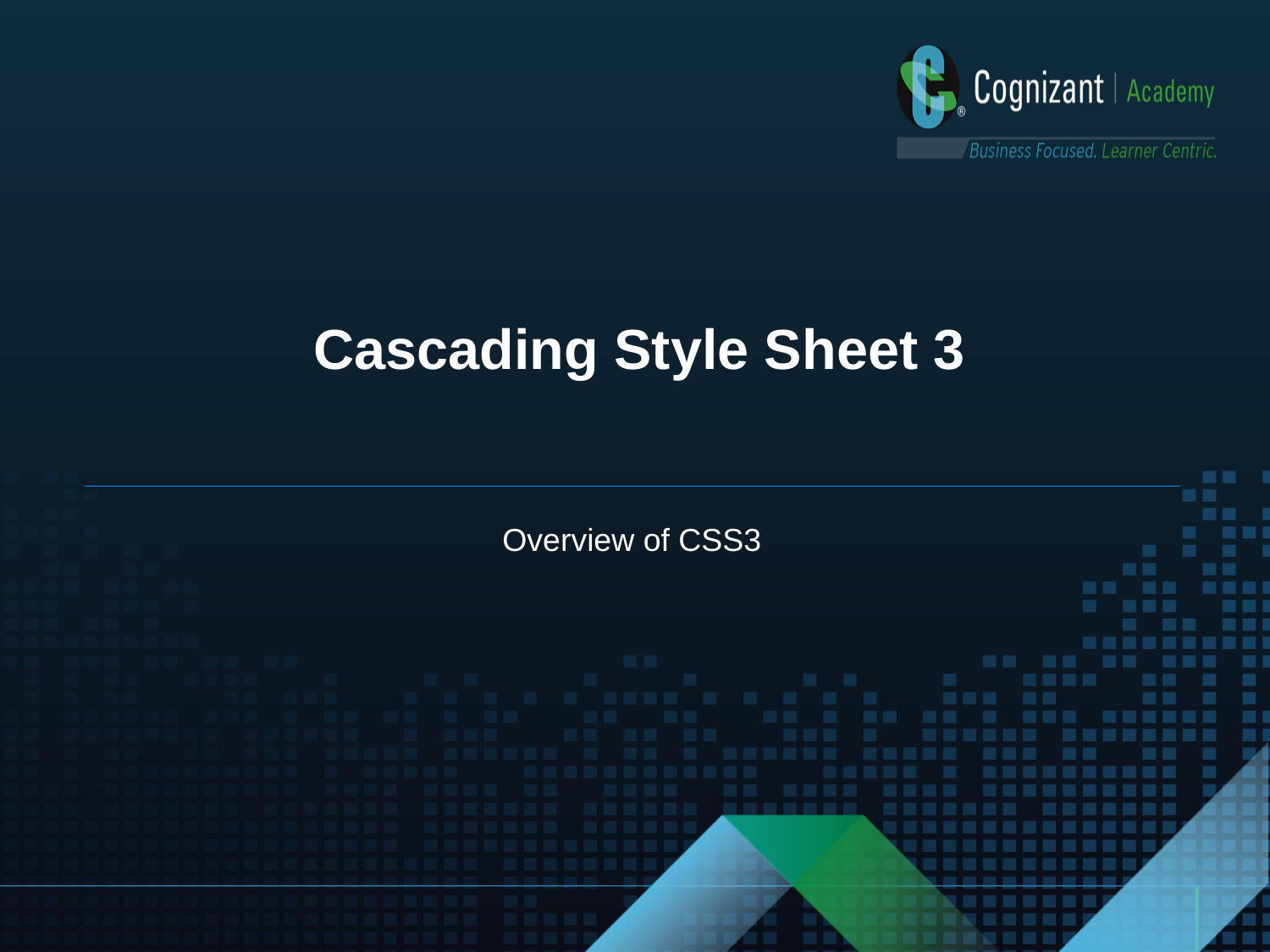

Cascading Style Sheet 3
Overview of CSS3